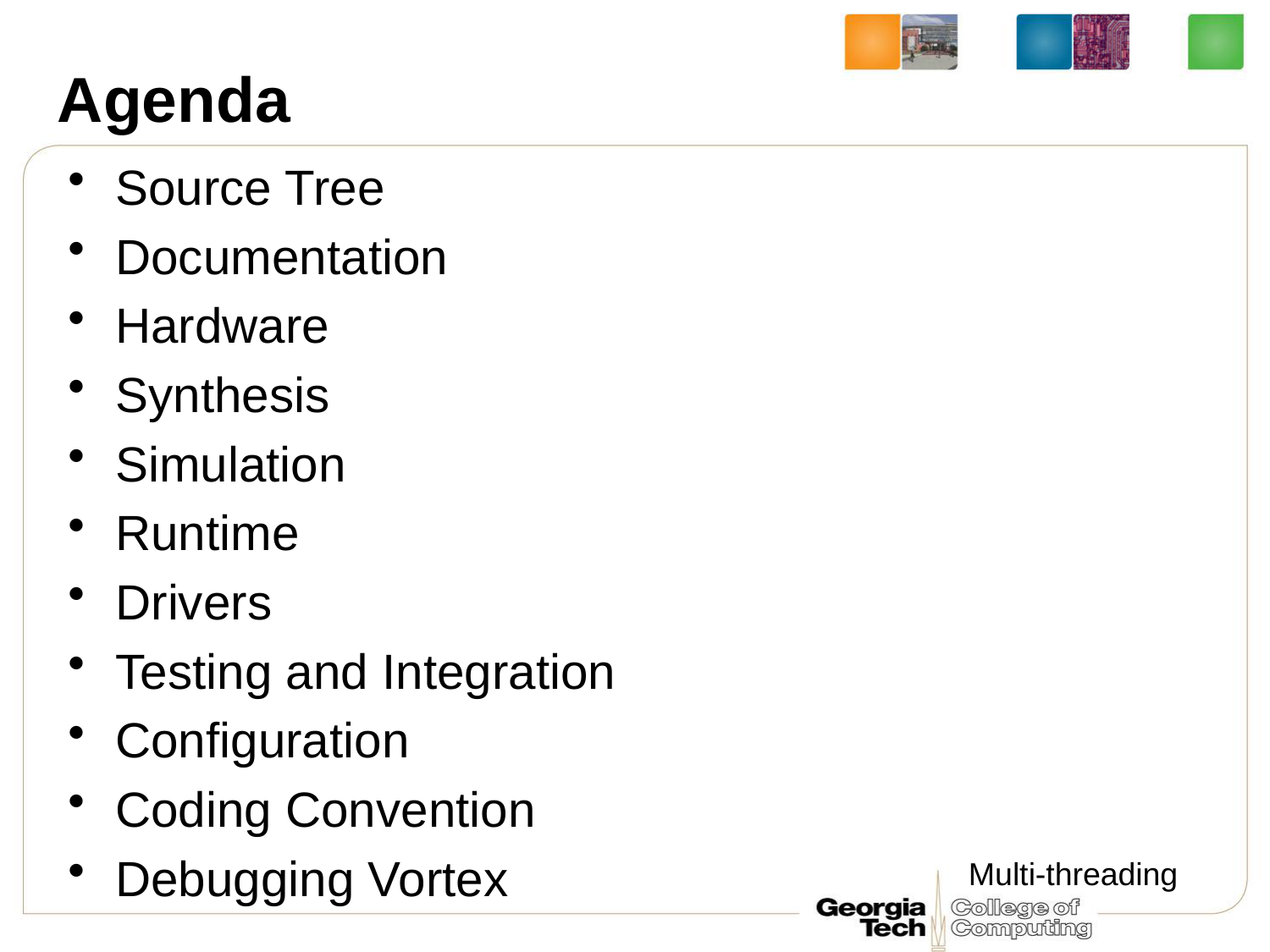

# Agenda
Source Tree
Documentation
Hardware
Synthesis
Simulation
Runtime
Drivers
Testing and Integration
Configuration
Coding Convention
Debugging Vortex
Multi-threading